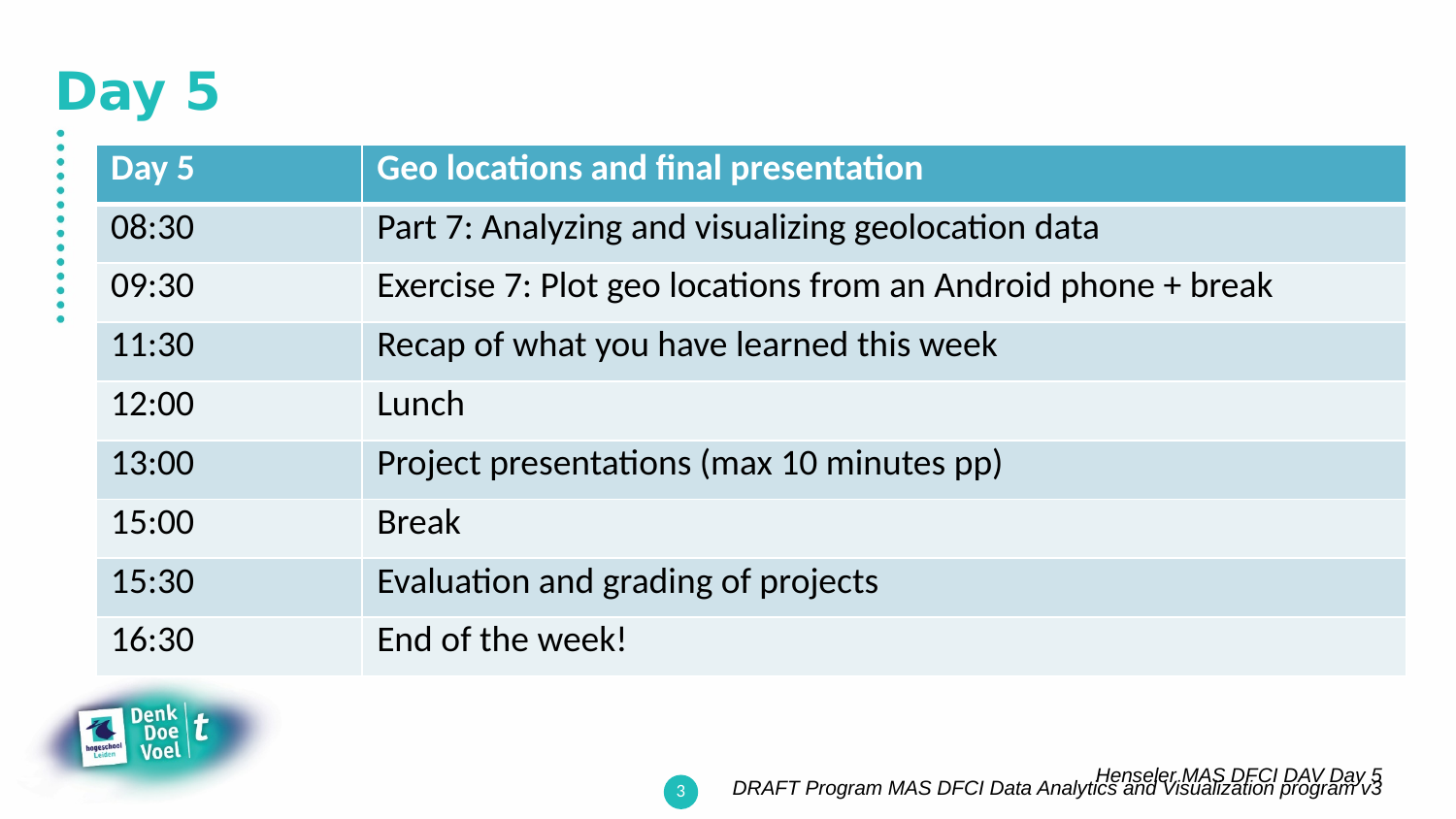

# Day 5
| Day 5 | Geo locations and final presentation |
| --- | --- |
| 08:30 | Part 7: Analyzing and visualizing geolocation data |
| 09:30 | Exercise 7: Plot geo locations from an Android phone + break |
| 11:30 | Recap of what you have learned this week |
| 12:00 | Lunch |
| 13:00 | Project presentations (max 10 minutes pp) |
| 15:00 | Break |
| 15:30 | Evaluation and grading of projects |
| 16:30 | End of the week! |
DRAFT Program MAS DFCI Data Analytics and Visualization program v3